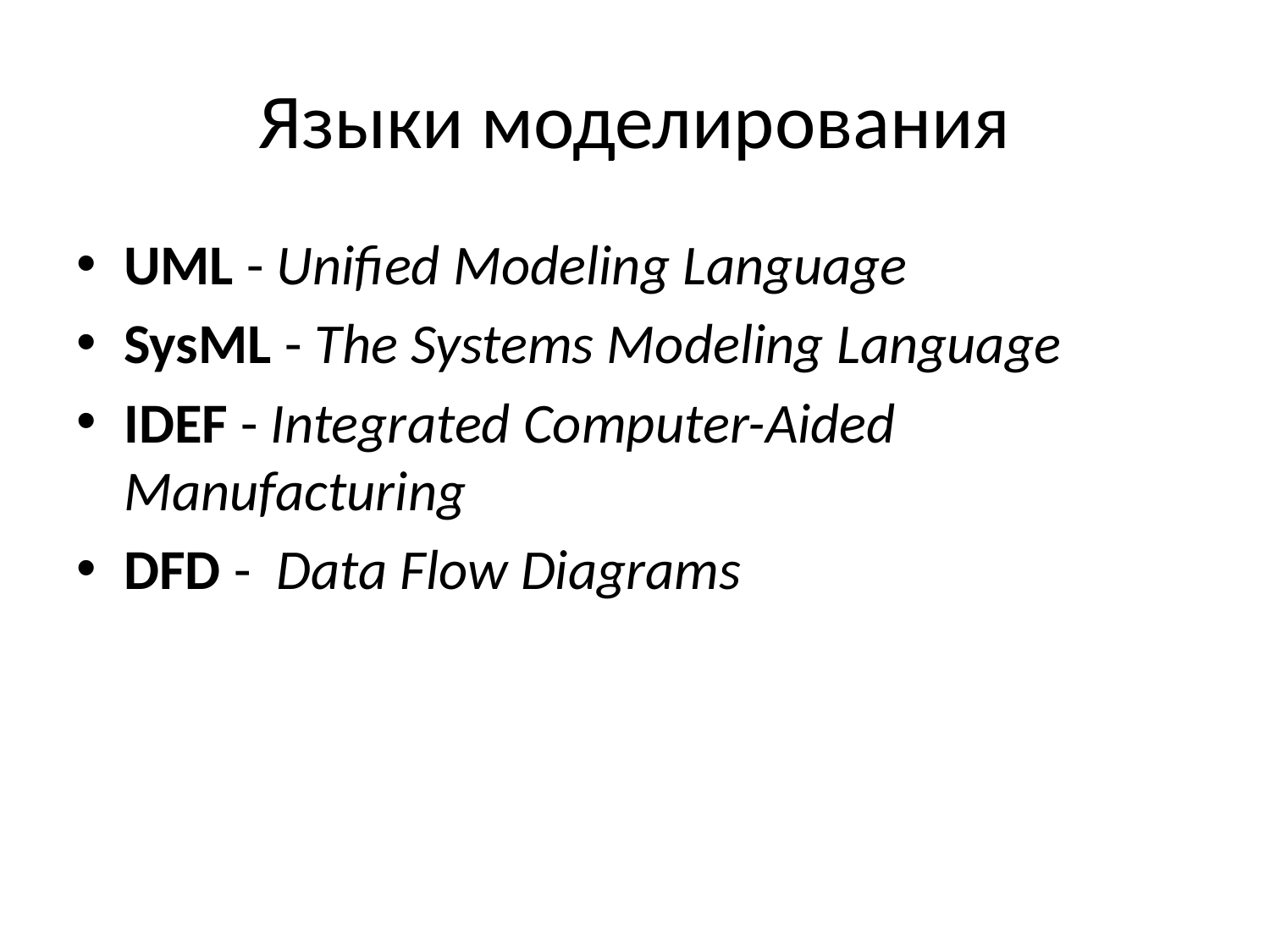

# Языки моделирования
UML - Unified Modeling Language
SysML - The Systems Modeling Language
IDEF - Integrated Computer-Aided Manufacturing
DFD -  Data Flow Diagrams